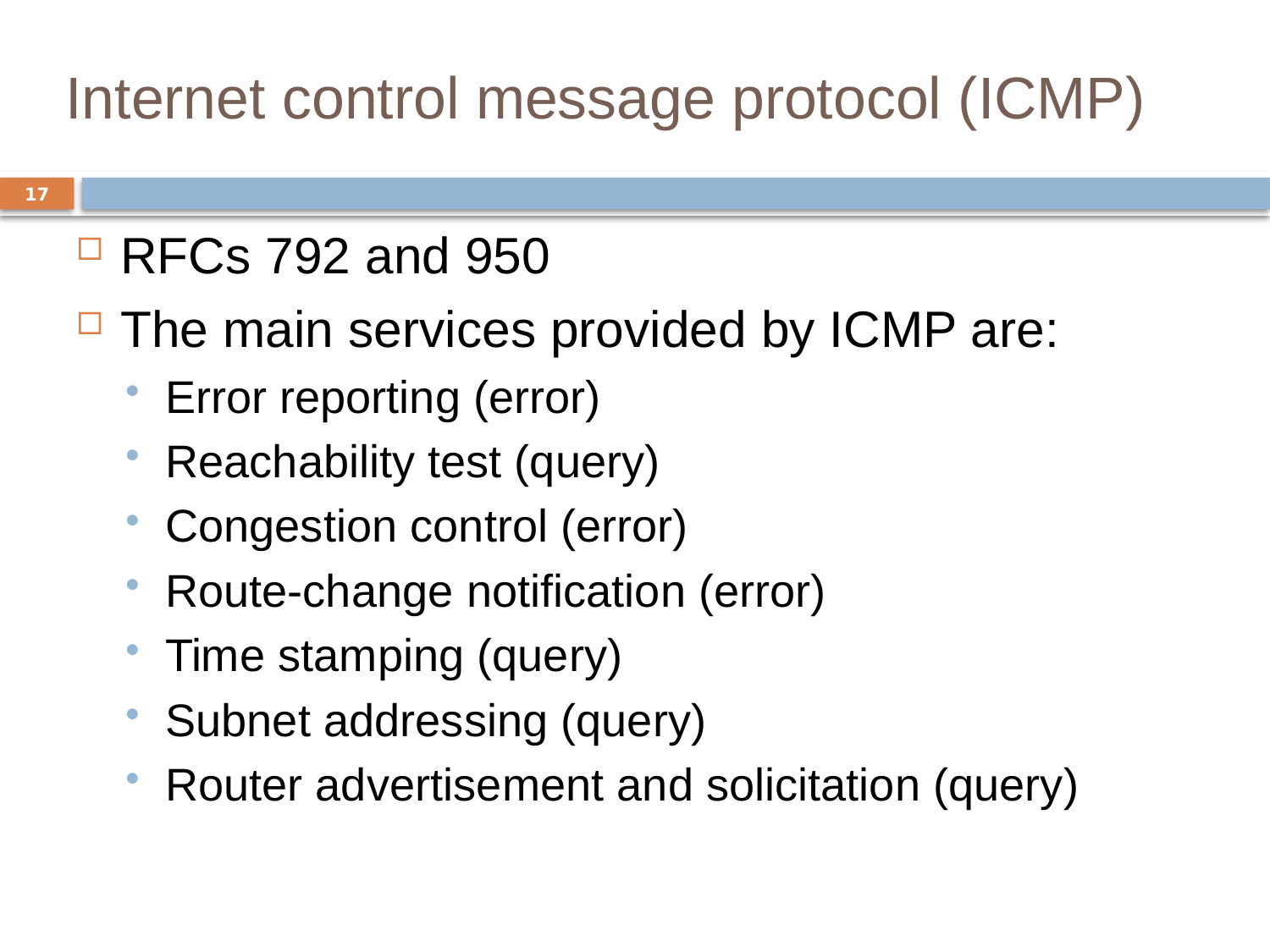

# Internet control message protocol (ICMP)
17
RFCs 792 and 950
The main services provided by ICMP are:
Error reporting (error)
Reachability test (query)
Congestion control (error)
Route-change notification (error)
Time stamping (query)
Subnet addressing (query)
Router advertisement and solicitation (query)